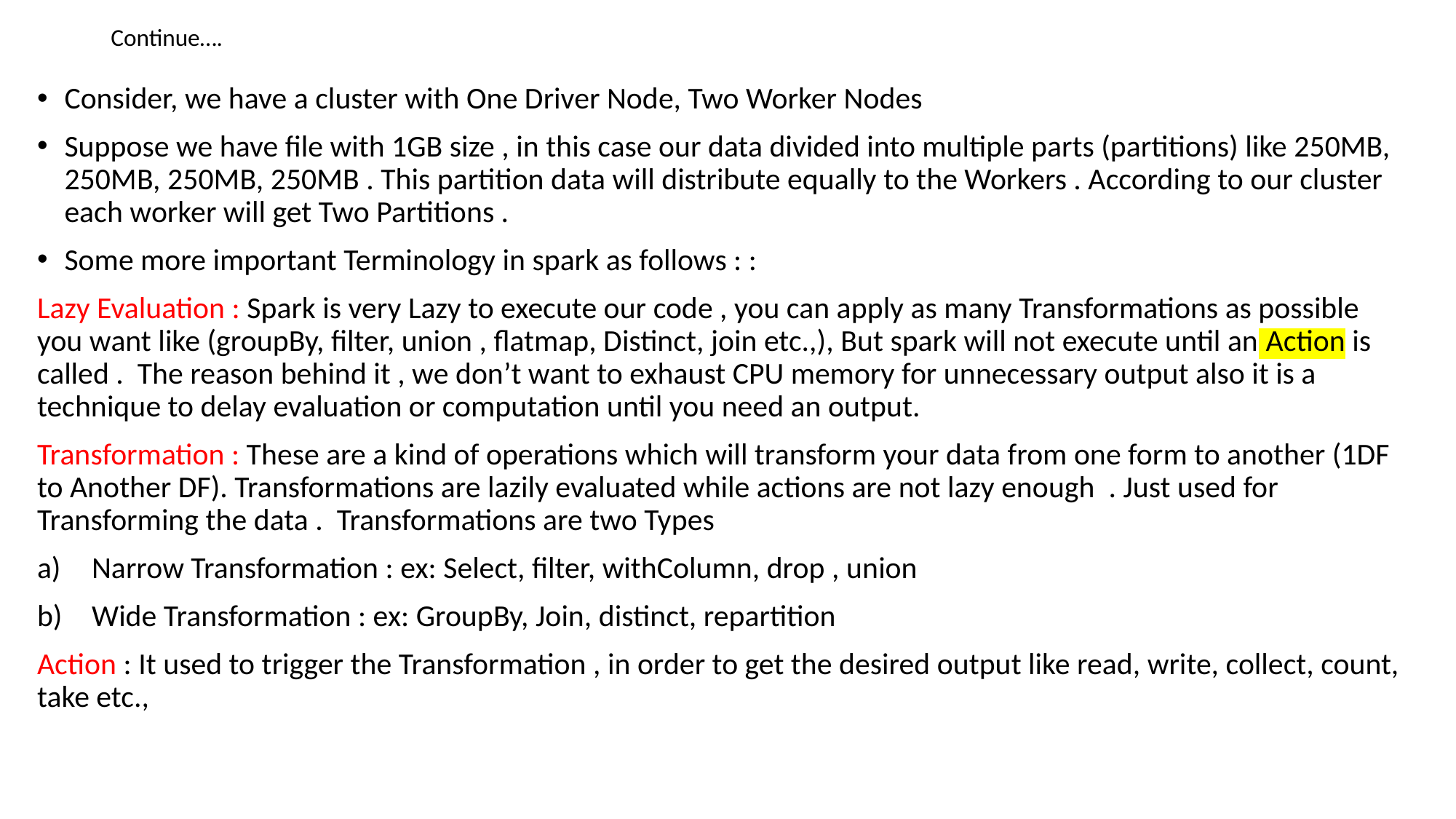

# Continue….
Consider, we have a cluster with One Driver Node, Two Worker Nodes
Suppose we have file with 1GB size , in this case our data divided into multiple parts (partitions) like 250MB, 250MB, 250MB, 250MB . This partition data will distribute equally to the Workers . According to our cluster each worker will get Two Partitions .
Some more important Terminology in spark as follows : :
Lazy Evaluation : Spark is very Lazy to execute our code , you can apply as many Transformations as possible you want like (groupBy, filter, union , flatmap, Distinct, join etc.,), But spark will not execute until an Action is called .  The reason behind it , we don’t want to exhaust CPU memory for unnecessary output also it is a technique to delay evaluation or computation until you need an output.
Transformation : These are a kind of operations which will transform your data from one form to another (1DF to Another DF). Transformations are lazily evaluated while actions are not lazy enough  . Just used for Transforming the data .  Transformations are two Types
Narrow Transformation : ex: Select, filter, withColumn, drop , union
Wide Transformation : ex: GroupBy, Join, distinct, repartition
Action : It used to trigger the Transformation , in order to get the desired output like read, write, collect, count, take etc.,